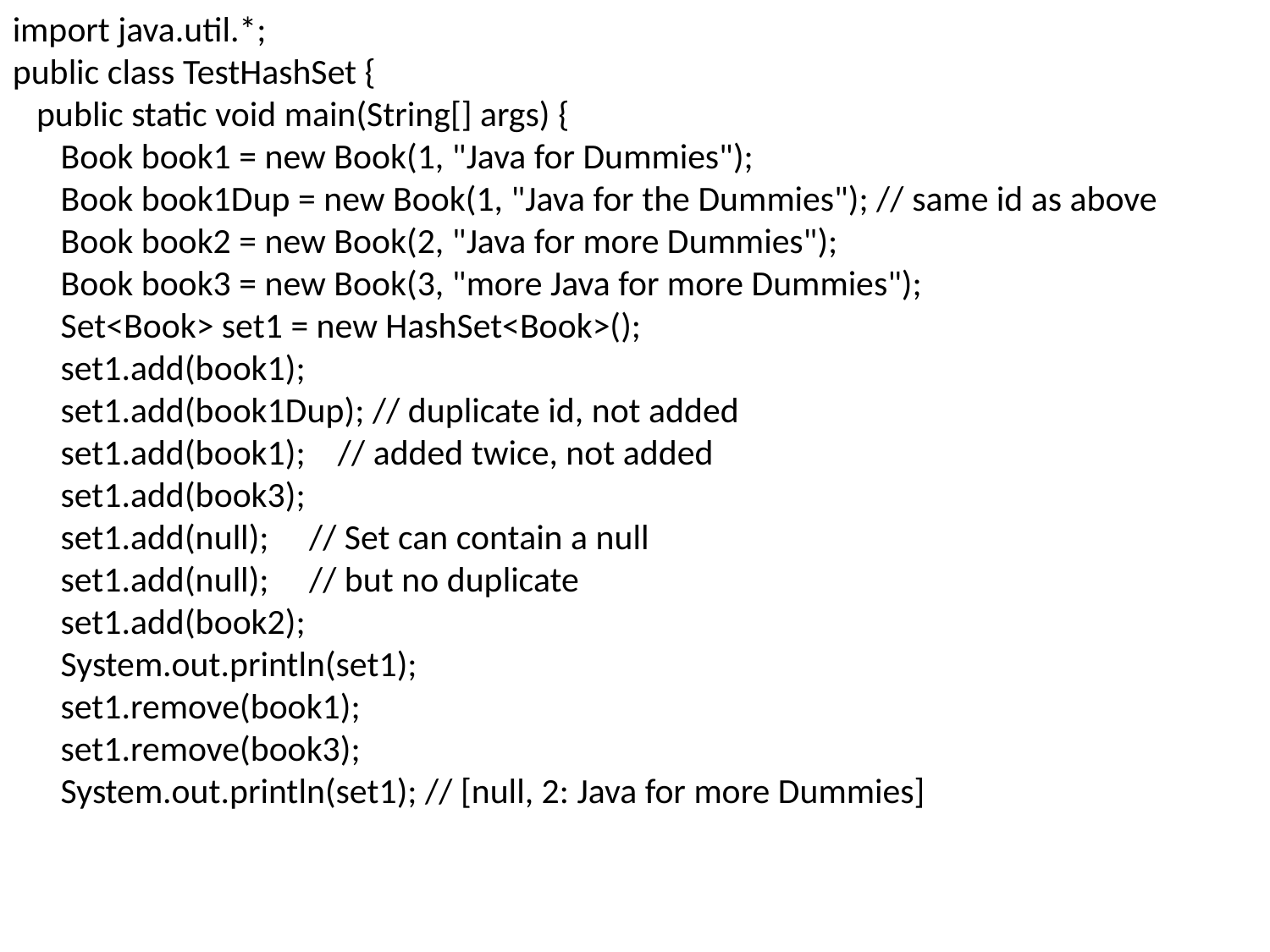

import java.util.*;
public class TestHashSet {
   public static void main(String[] args) {
      Book book1 = new Book(1, "Java for Dummies");
      Book book1Dup = new Book(1, "Java for the Dummies"); // same id as above
      Book book2 = new Book(2, "Java for more Dummies");
      Book book3 = new Book(3, "more Java for more Dummies");
      Set<Book> set1 = new HashSet<Book>();
      set1.add(book1);
      set1.add(book1Dup); // duplicate id, not added
      set1.add(book1);    // added twice, not added
      set1.add(book3);
      set1.add(null);     // Set can contain a null
      set1.add(null);     // but no duplicate
      set1.add(book2);
      System.out.println(set1);
      set1.remove(book1);
      set1.remove(book3);
      System.out.println(set1); // [null, 2: Java for more Dummies]